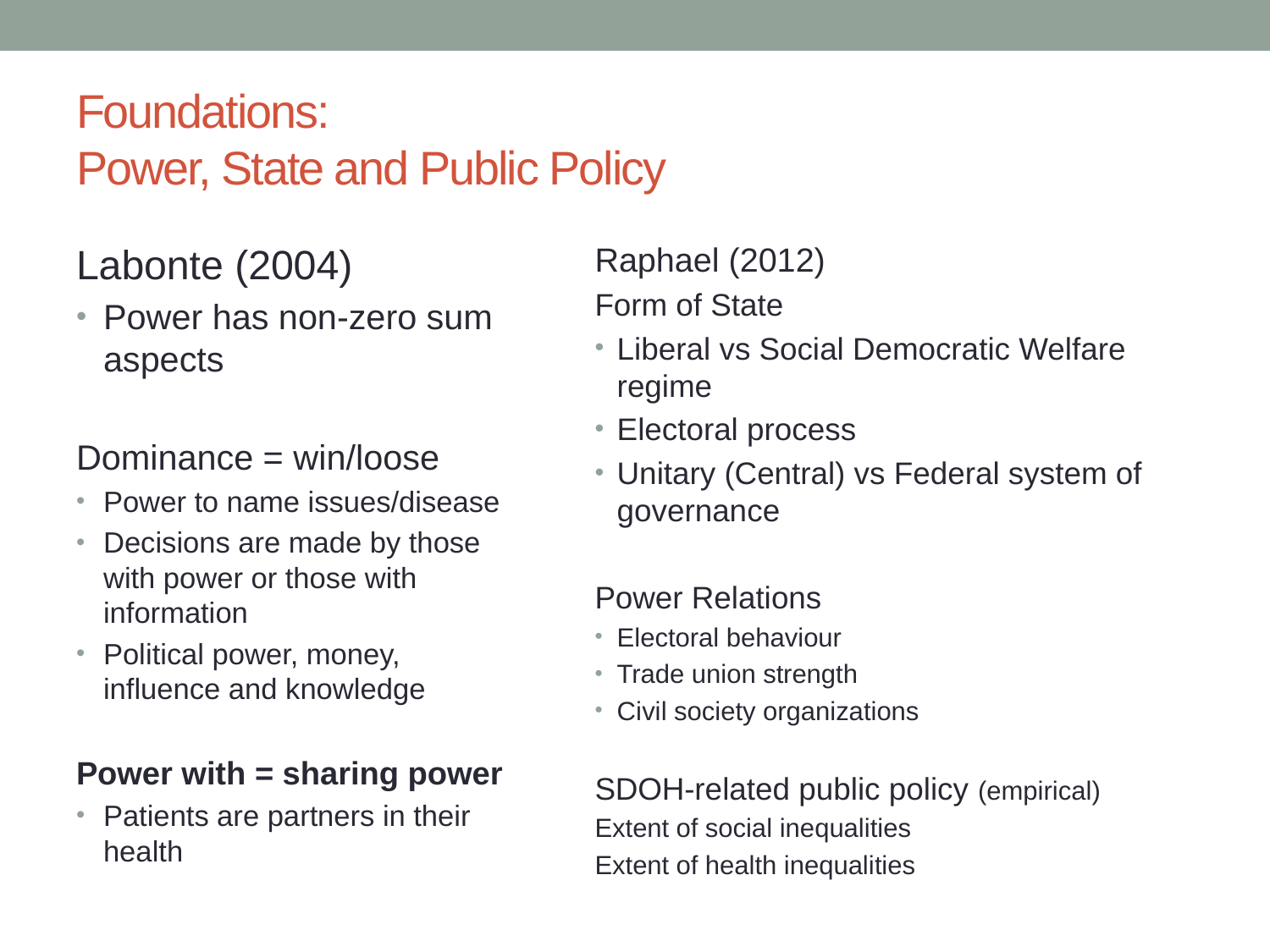

# Foundations: Power, State and Public Policy
Labonte (2004)
Power has non-zero sum aspects

Dominance = win/loose
Power to name issues/disease
Decisions are made by those with power or those with information
Political power, money, influence and knowledge

Power with = sharing power
Patients are partners in their health
Raphael (2012)
Form of State
Liberal vs Social Democratic Welfare regime
Electoral process
Unitary (Central) vs Federal system of governance

Power Relations
Electoral behaviour
Trade union strength
Civil society organizations

SDOH-related public policy (empirical)
Extent of social inequalities
Extent of health inequalities